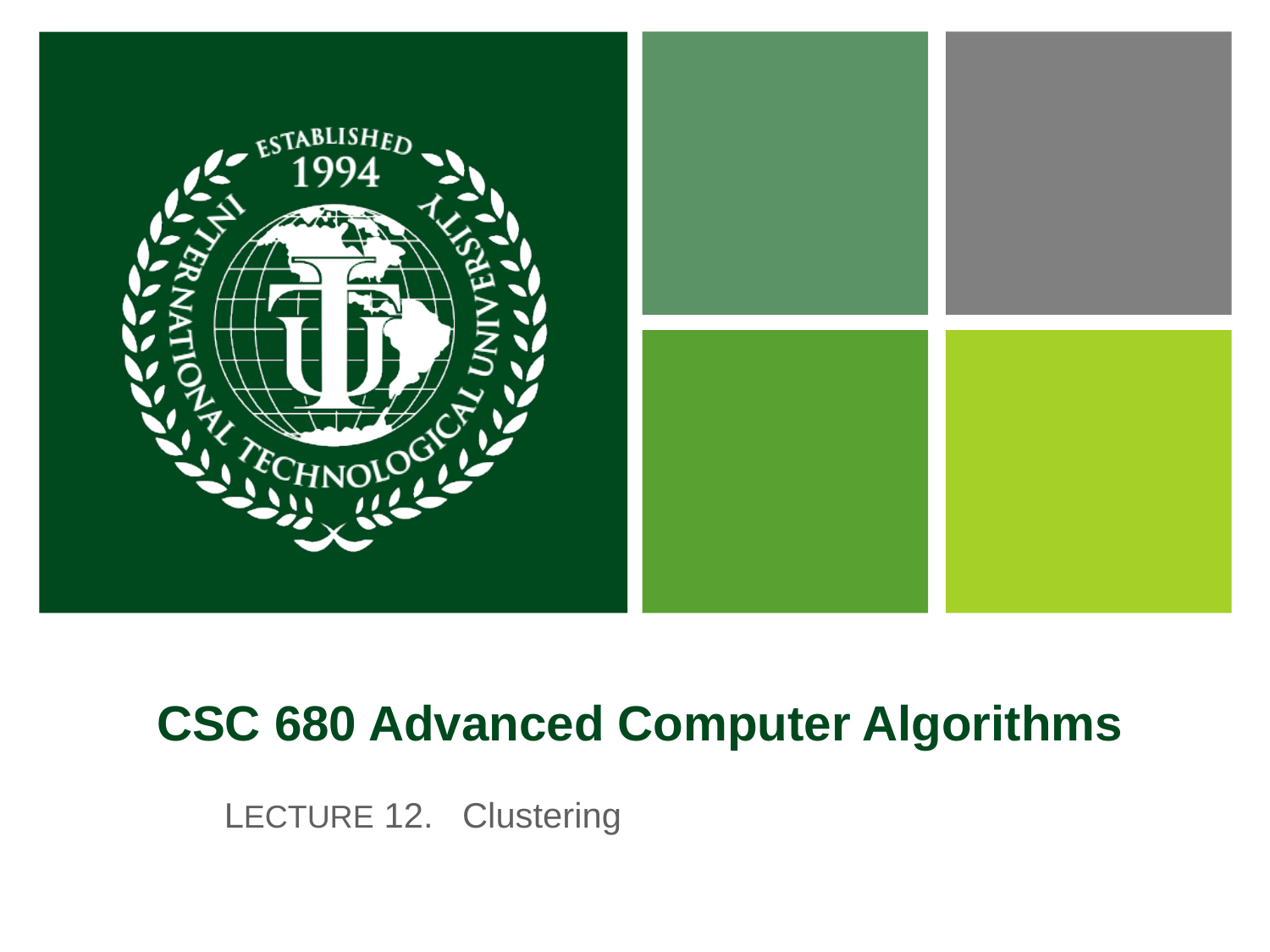

# CSC 680 Advanced Computer Algorithms
LECTURE 12.   Clustering